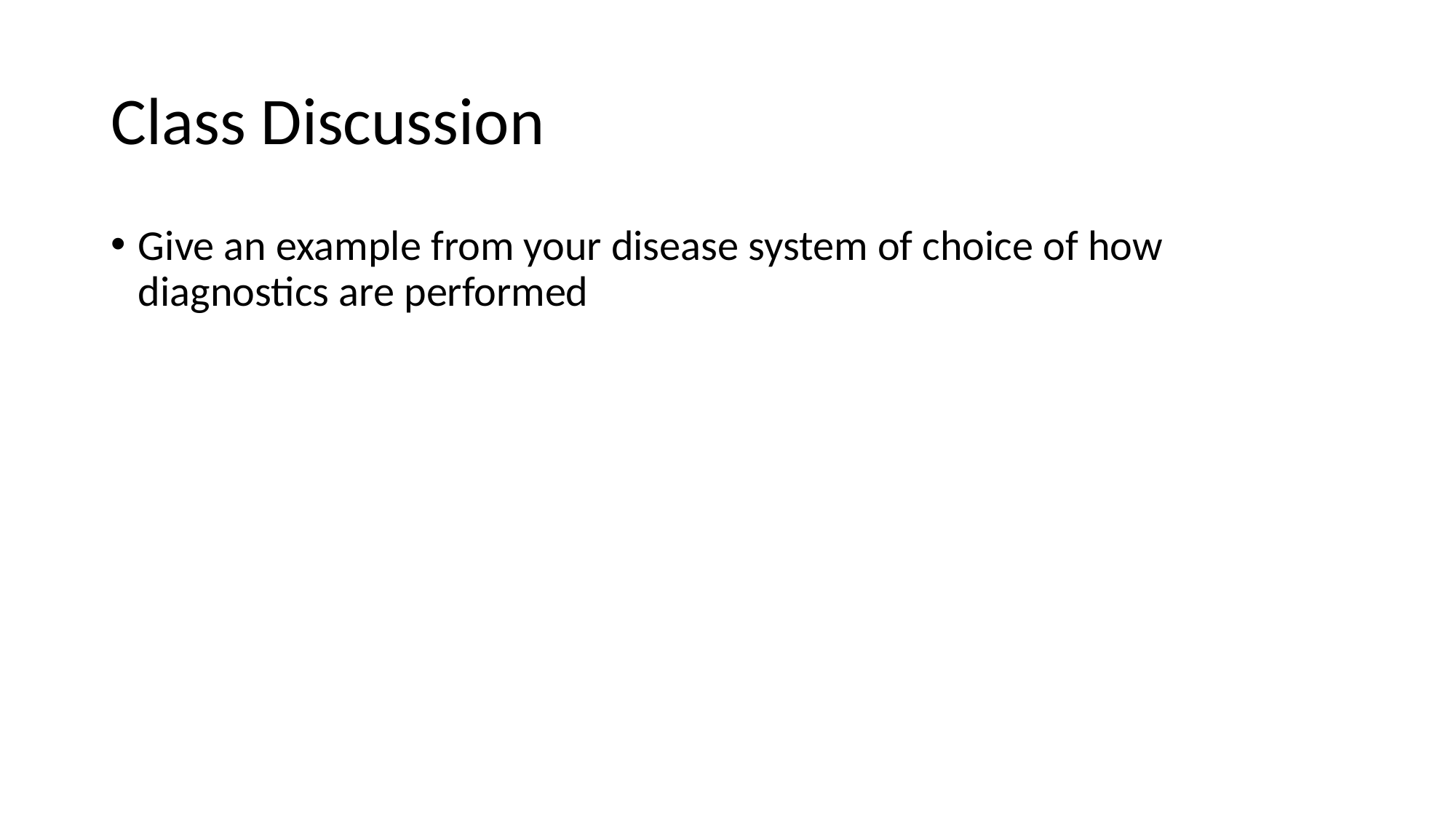

# Class Discussion
Give an example from your disease system of choice of how diagnostics are performed